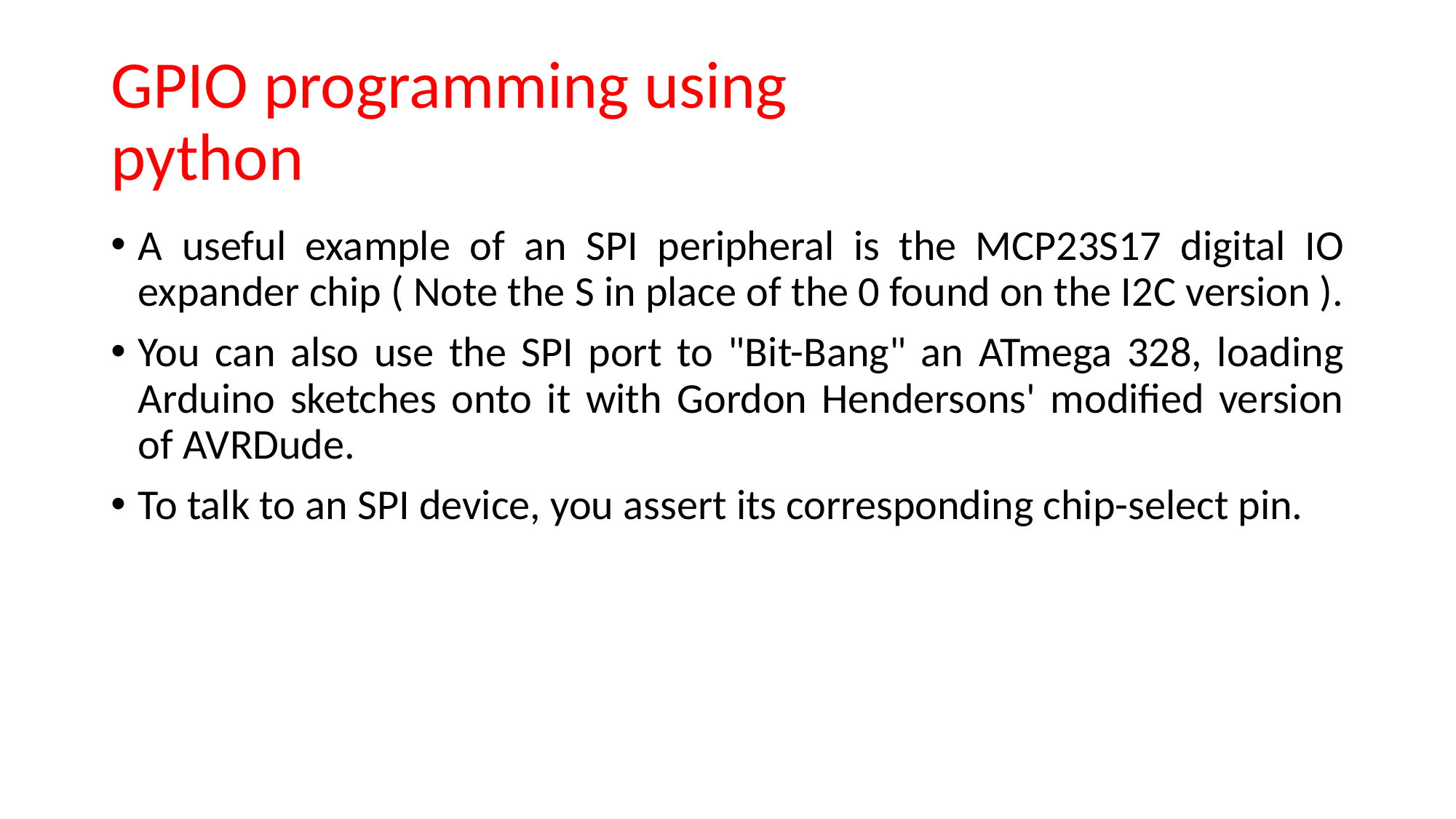

# GPIO programming using python
A useful example of an SPI peripheral is the MCP23S17 digital IO expander chip ( Note the S in place of the 0 found on the I2C version ).
You can also use the SPI port to "Bit-Bang" an ATmega 328, loading Arduino sketches onto it with Gordon Hendersons' modified version of AVRDude.
To talk to an SPI device, you assert its corresponding chip-select pin.